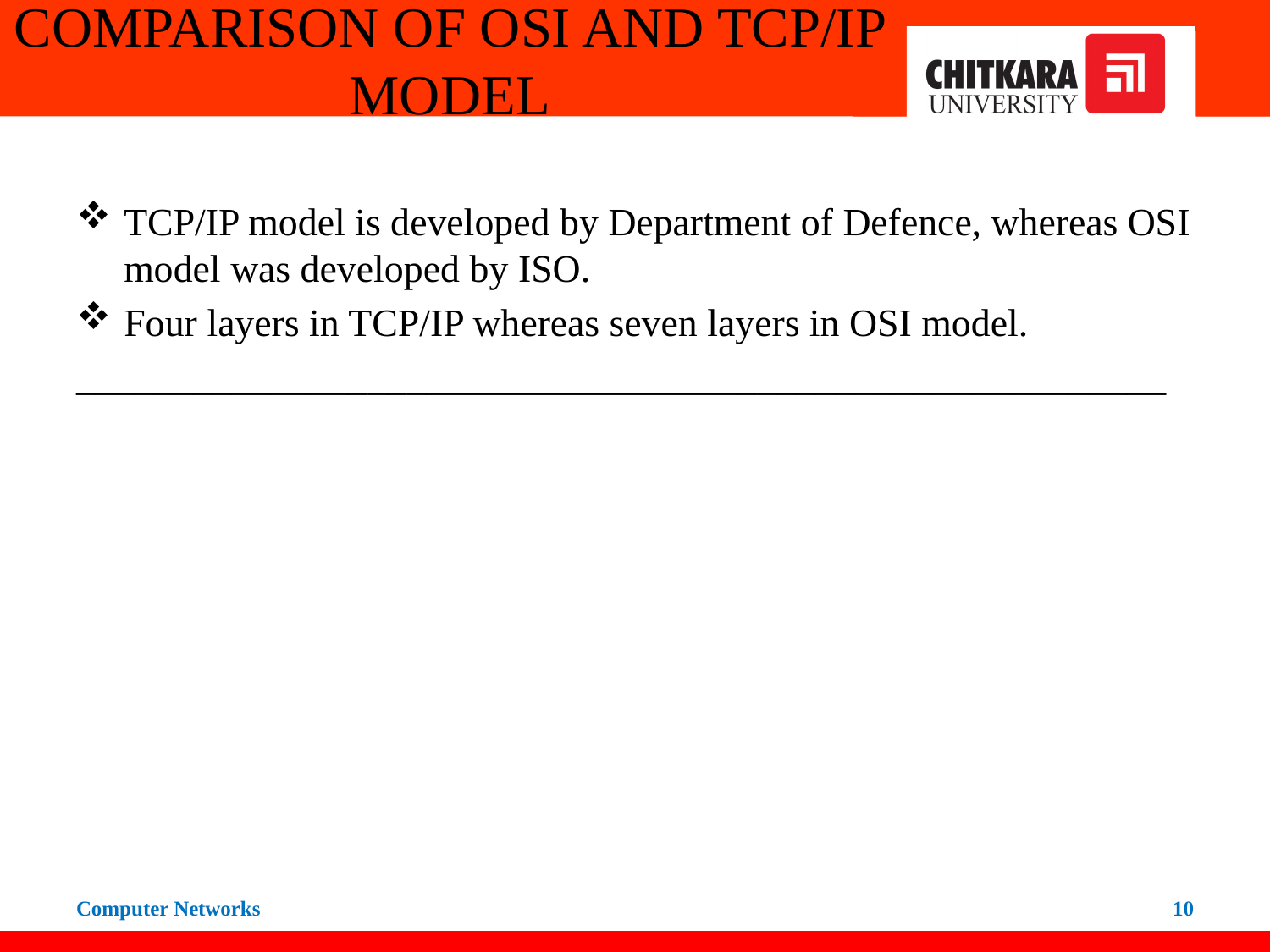

# COMPARISON OF OSI AND TCP/IP MODEL
TCP/IP model is developed by Department of Defence, whereas OSI model was developed by ISO.
Four layers in TCP/IP whereas seven layers in OSI model.
________________________________________________________

Computer Networks
10